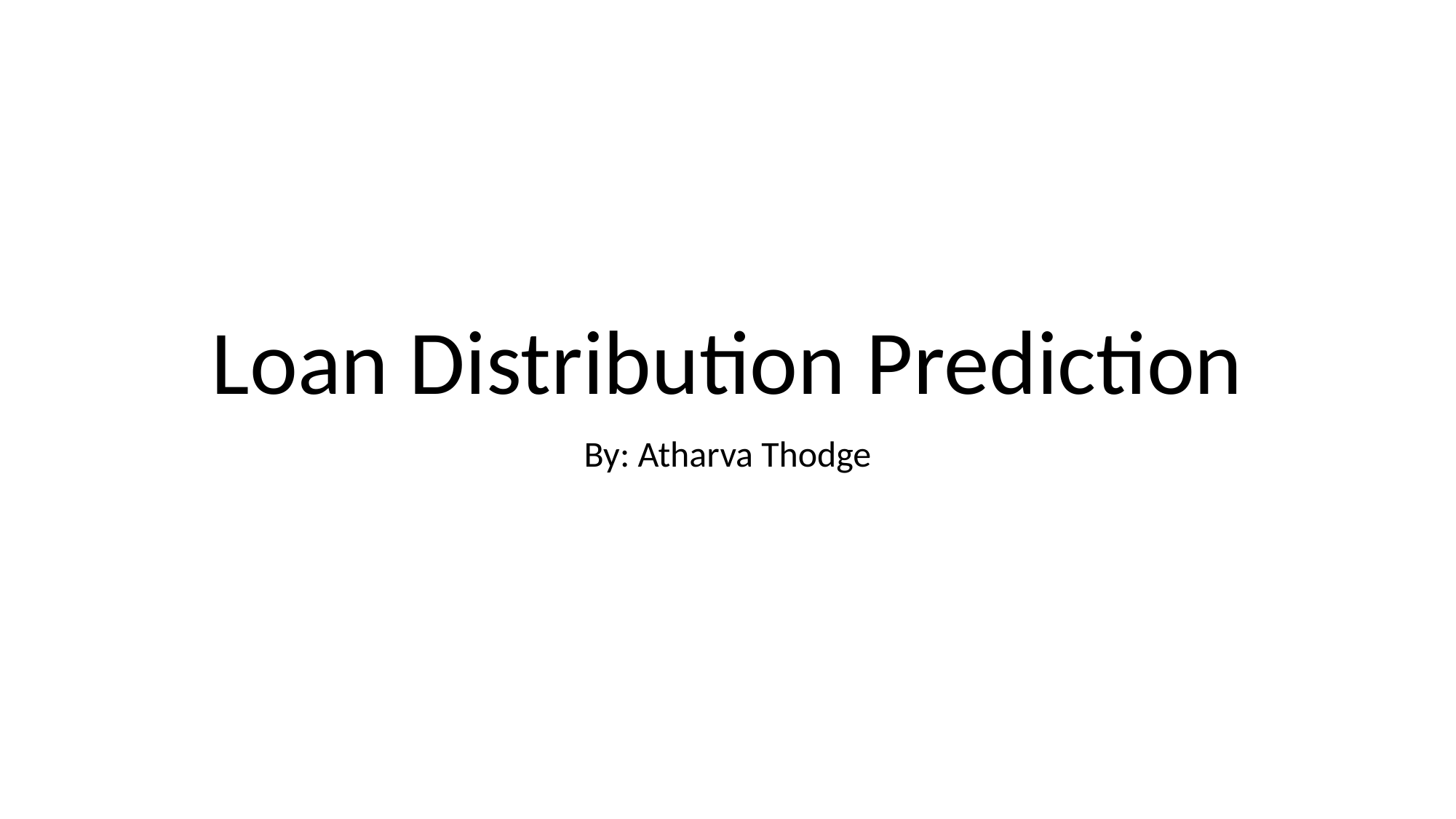

# Loan Distribution Prediction
By: Atharva Thodge